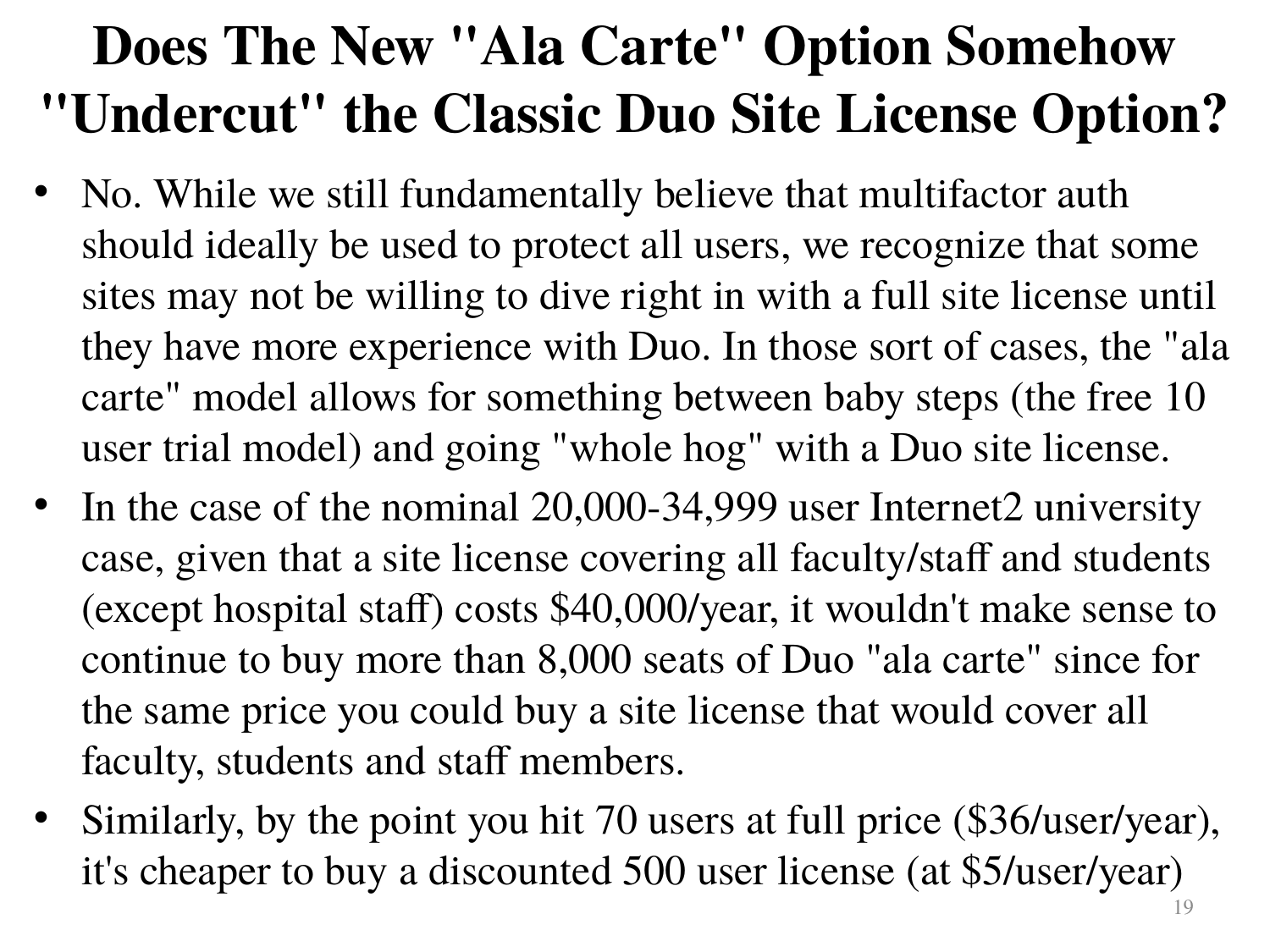

# Does The New "Ala Carte" Option Somehow "Undercut" the Classic Duo Site License Option?
No. While we still fundamentally believe that multifactor auth should ideally be used to protect all users, we recognize that some sites may not be willing to dive right in with a full site license until they have more experience with Duo. In those sort of cases, the "ala carte" model allows for something between baby steps (the free 10 user trial model) and going "whole hog" with a Duo site license.
In the case of the nominal 20,000-34,999 user Internet2 university case, given that a site license covering all faculty/staff and students (except hospital staff) costs $40,000/year, it wouldn't make sense to continue to buy more than 8,000 seats of Duo "ala carte" since for the same price you could buy a site license that would cover all faculty, students and staff members.
Similarly, by the point you hit 70 users at full price ($36/user/year), it's cheaper to buy a discounted 500 user license (at $5/user/year)
19